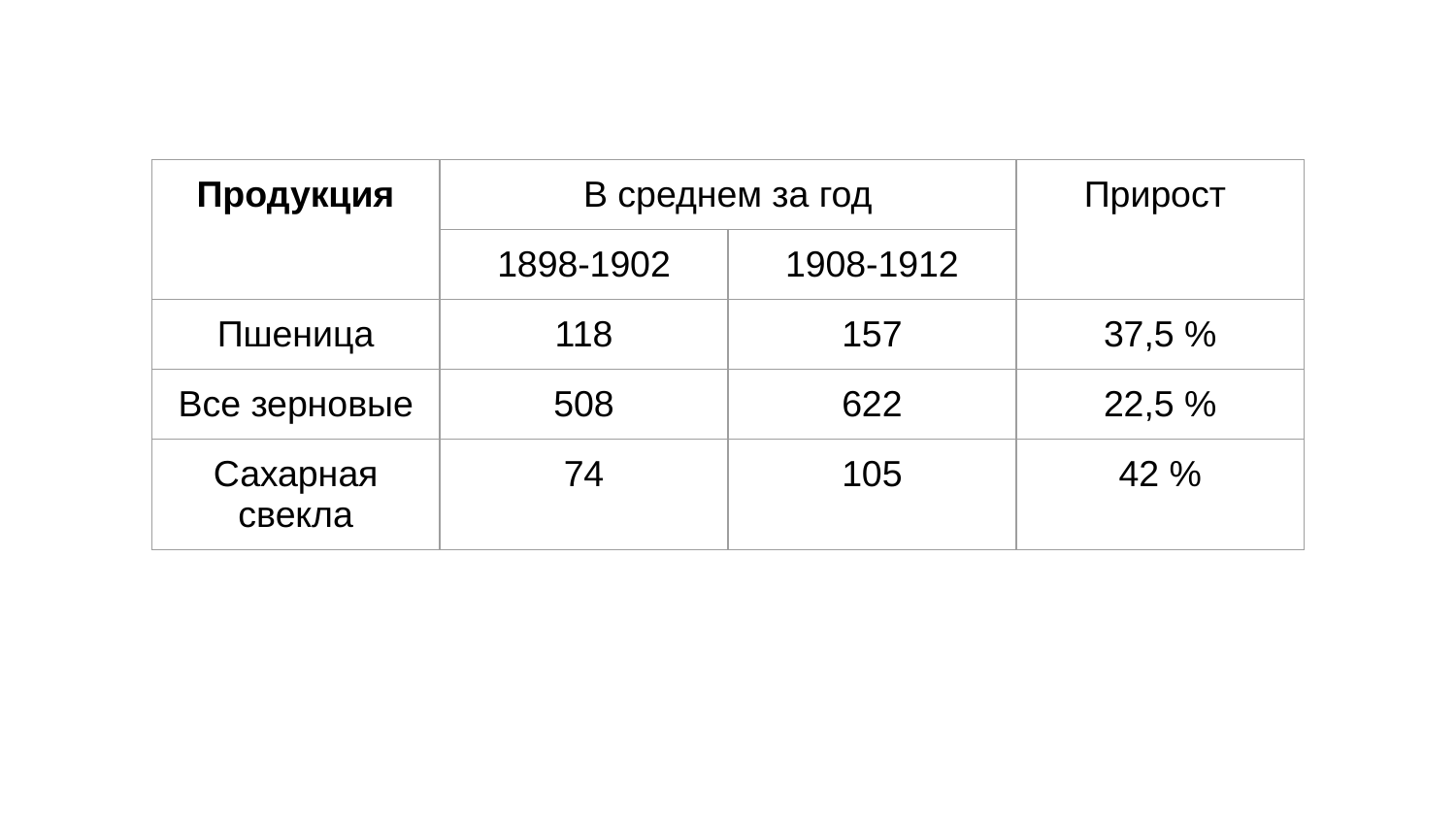

| Продукция | В среднем за год |  | Прирост |
| --- | --- | --- | --- |
|  | 1898-1902 | 1908-1912 |  |
| Пшеница | 118 | 157 | 37,5 % |
| Все зерновые | 508 | 622 | 22,5 % |
| Сахарная свекла | 74 | 105 | 42 % |